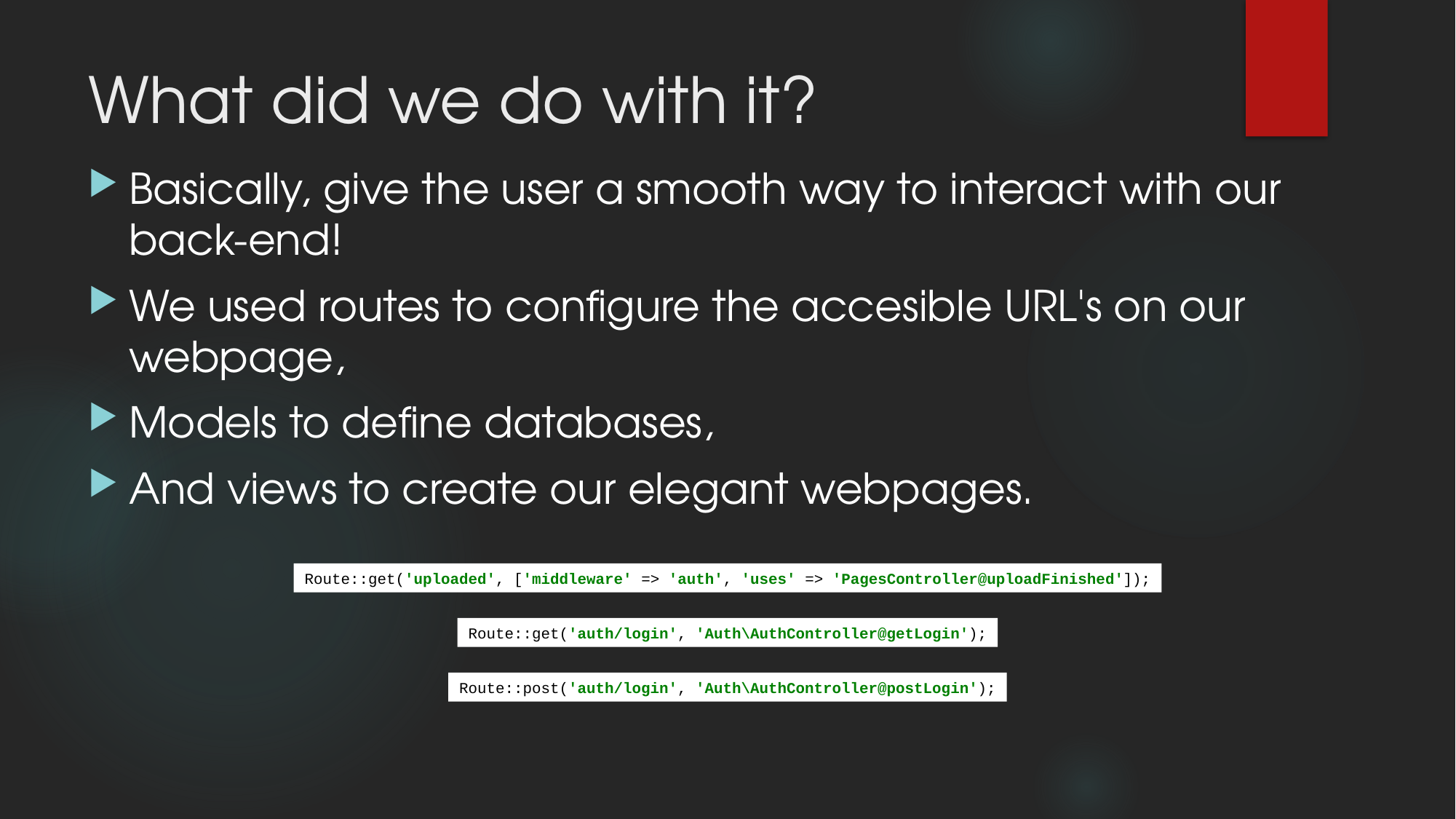

# What did we do with it?
Basically, give the user a smooth way to interact with our back-end!
We used routes to configure the accesible URL's on our webpage,
Models to define databases,
And views to create our elegant webpages.

Route::get('uploaded', ['middleware' => 'auth', 'uses' => 'PagesController@uploadFinished']);
Route::get('auth/login', 'Auth\AuthController@getLogin');
Route::post('auth/login', 'Auth\AuthController@postLogin');